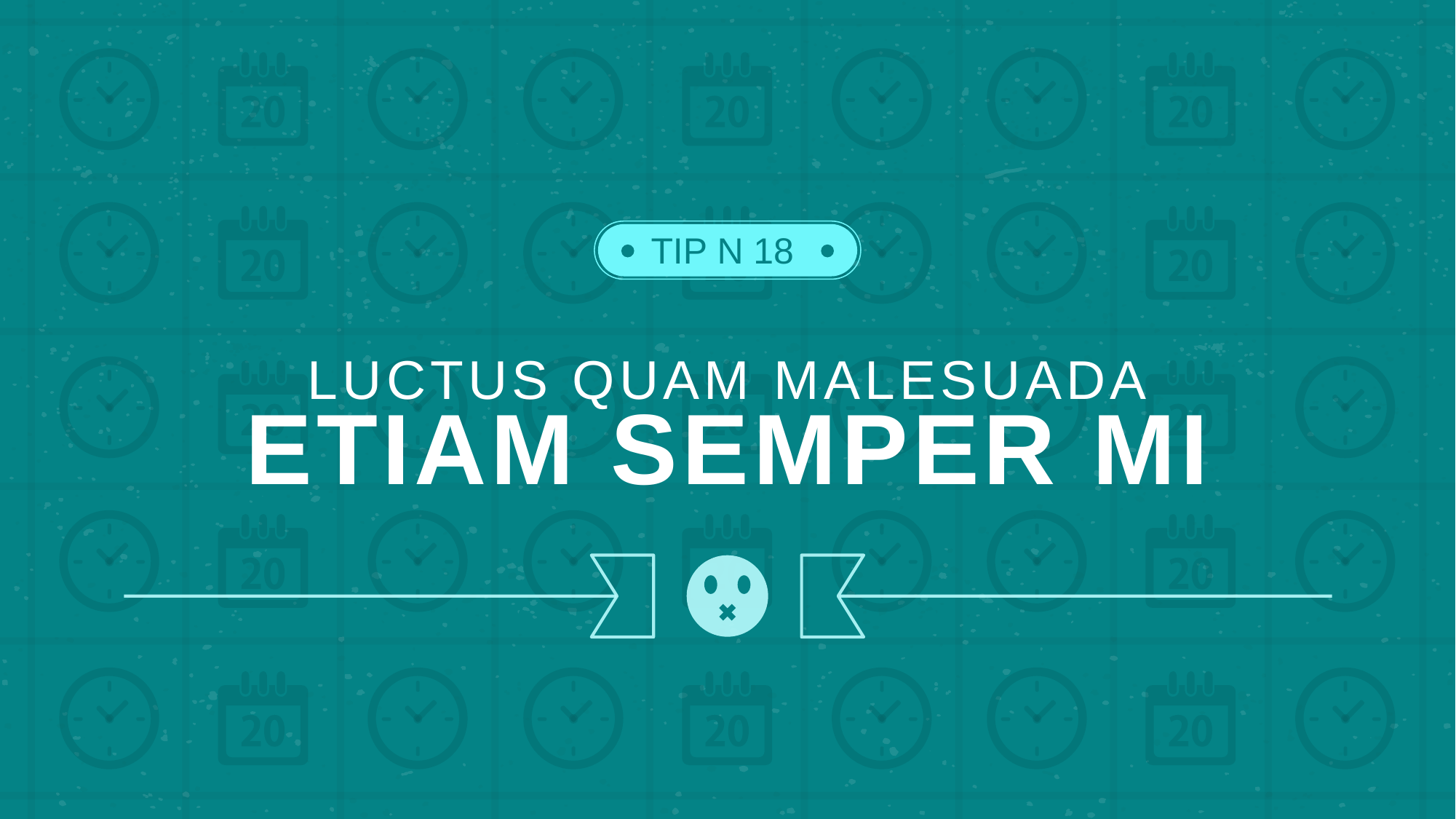

TIP N 18

LUCTUS QUAM MALESUADA
ETIAM SEMPER MI